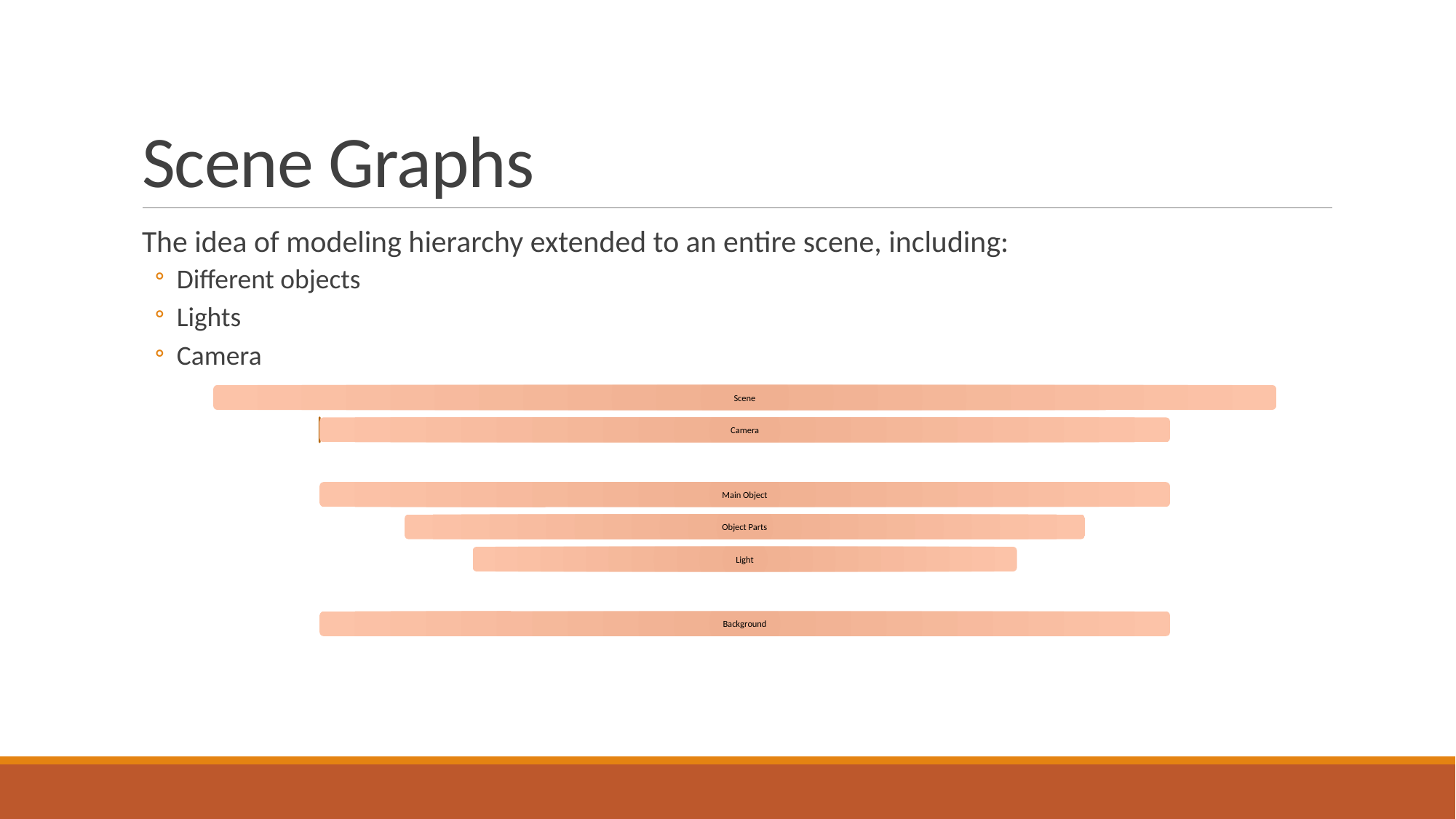

# Scene Graphs
The idea of modeling hierarchy extended to an entire scene, including:
Different objects
Lights
Camera

Scene
Camera
Background
Main Object
Light
Object Parts